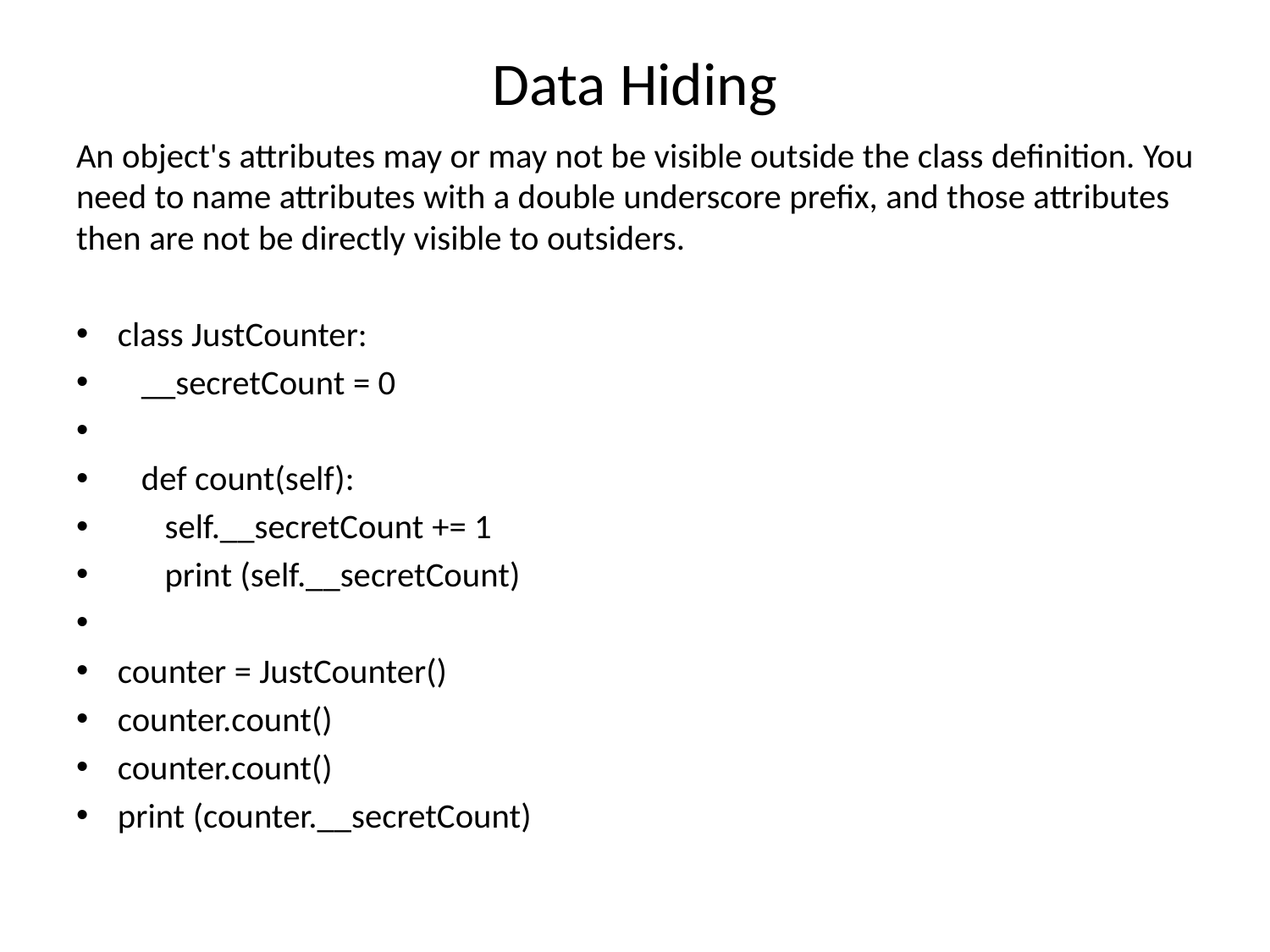

# Data Hiding
An object's attributes may or may not be visible outside the class definition. You need to name attributes with a double underscore prefix, and those attributes then are not be directly visible to outsiders.

class JustCounter:
   __secretCount = 0

   def count(self):
      self.__secretCount += 1
      print (self.__secretCount)

counter = JustCounter()
counter.count()
counter.count()
print (counter.__secretCount)